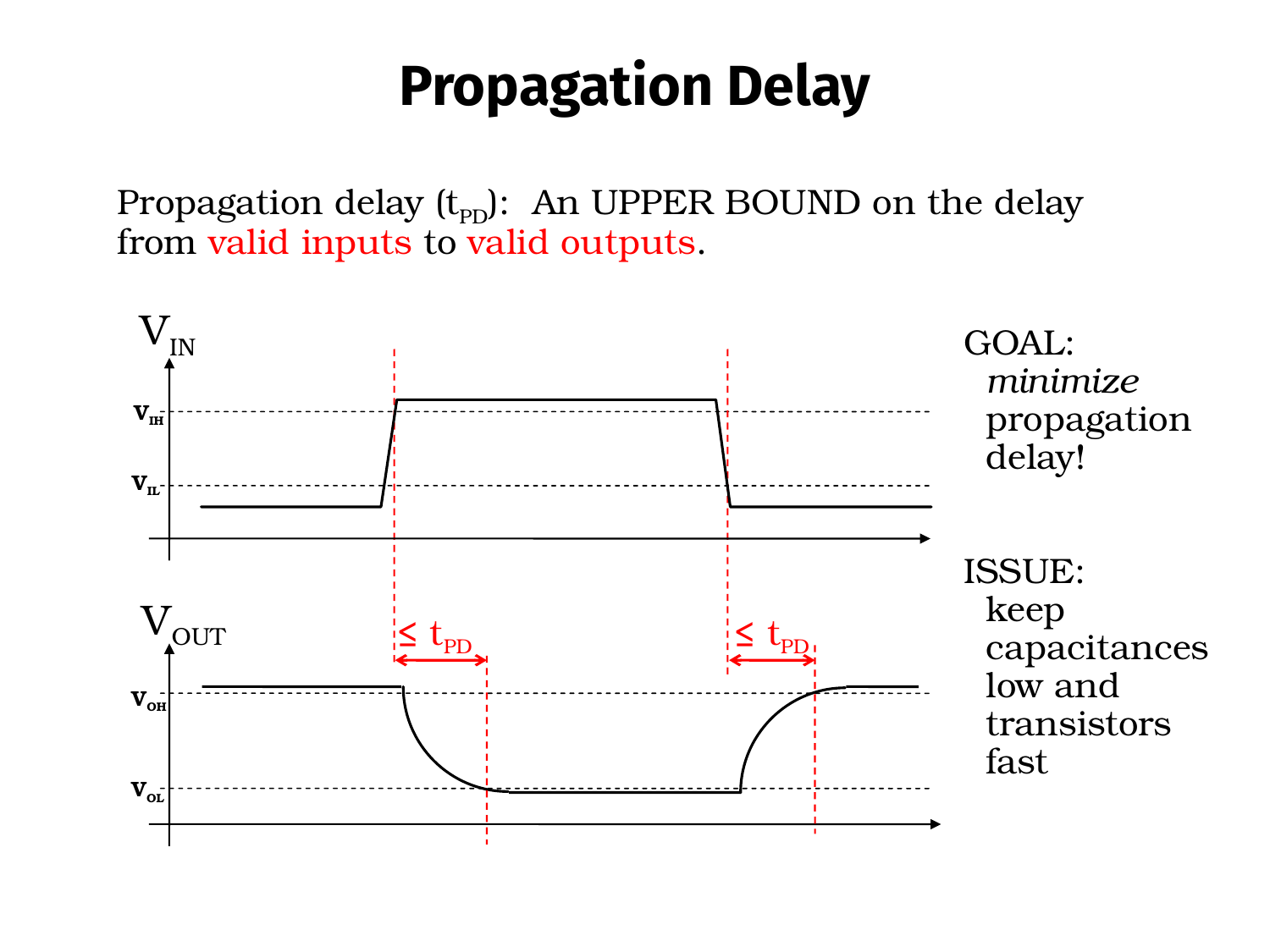

# Propagation Delay
Propagation delay (tPD):  An UPPER BOUND on the delay from valid inputs to valid outputs.
VIN
GOAL:
  minimize
  propagation
  delay!

ISSUE:
  keep
  capacitances
  low and
  transistors
  fast

VIH

VIL

VOUT
≤ tPD
≤ tPD

VOH

VOL